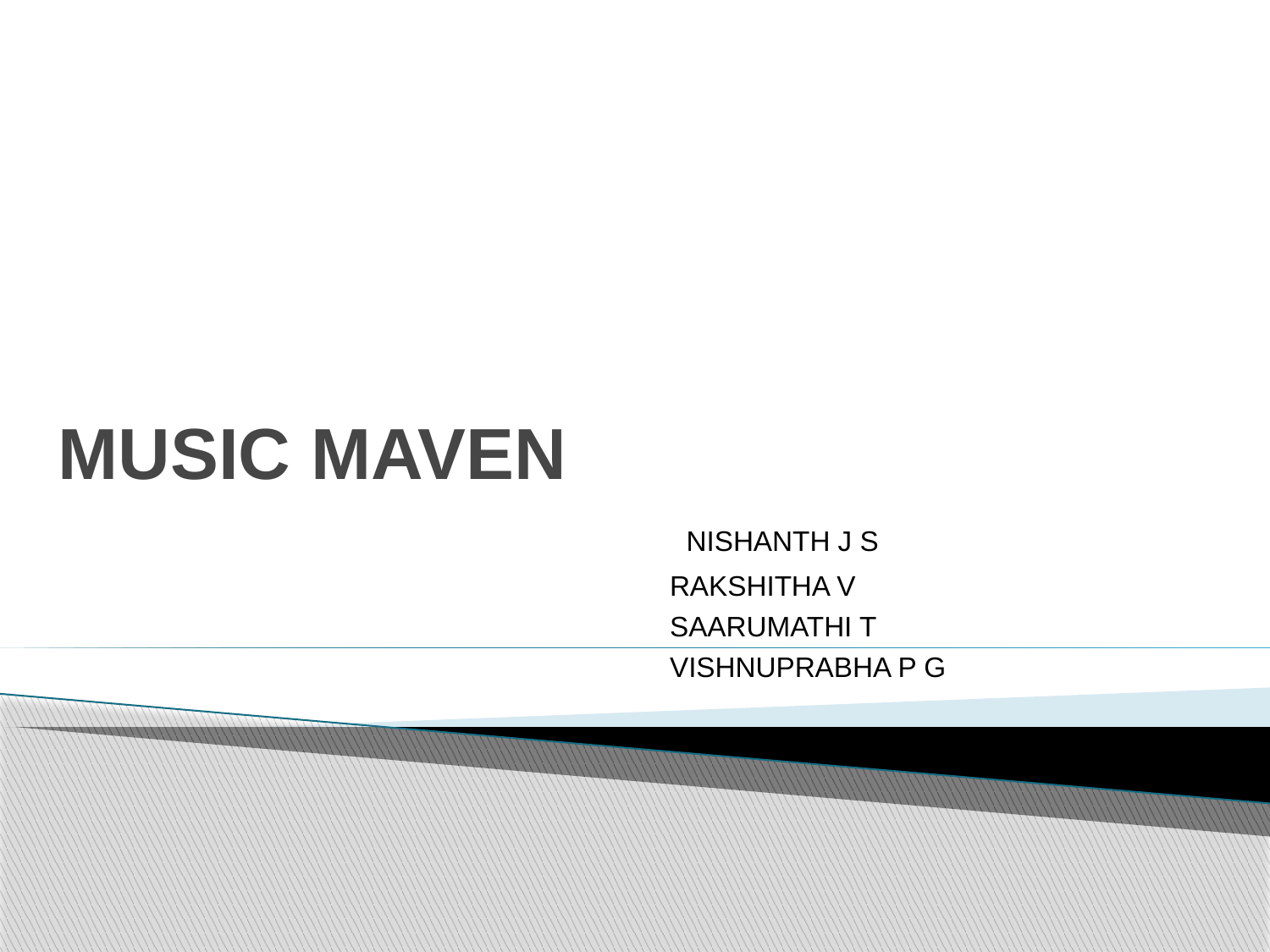

# MUSIC MAVEN
                                        NISHANTH J S
                                                                  RAKSHITHA V
                                                                  SAARUMATHI T
                                                                  VISHNUPRABHA P G